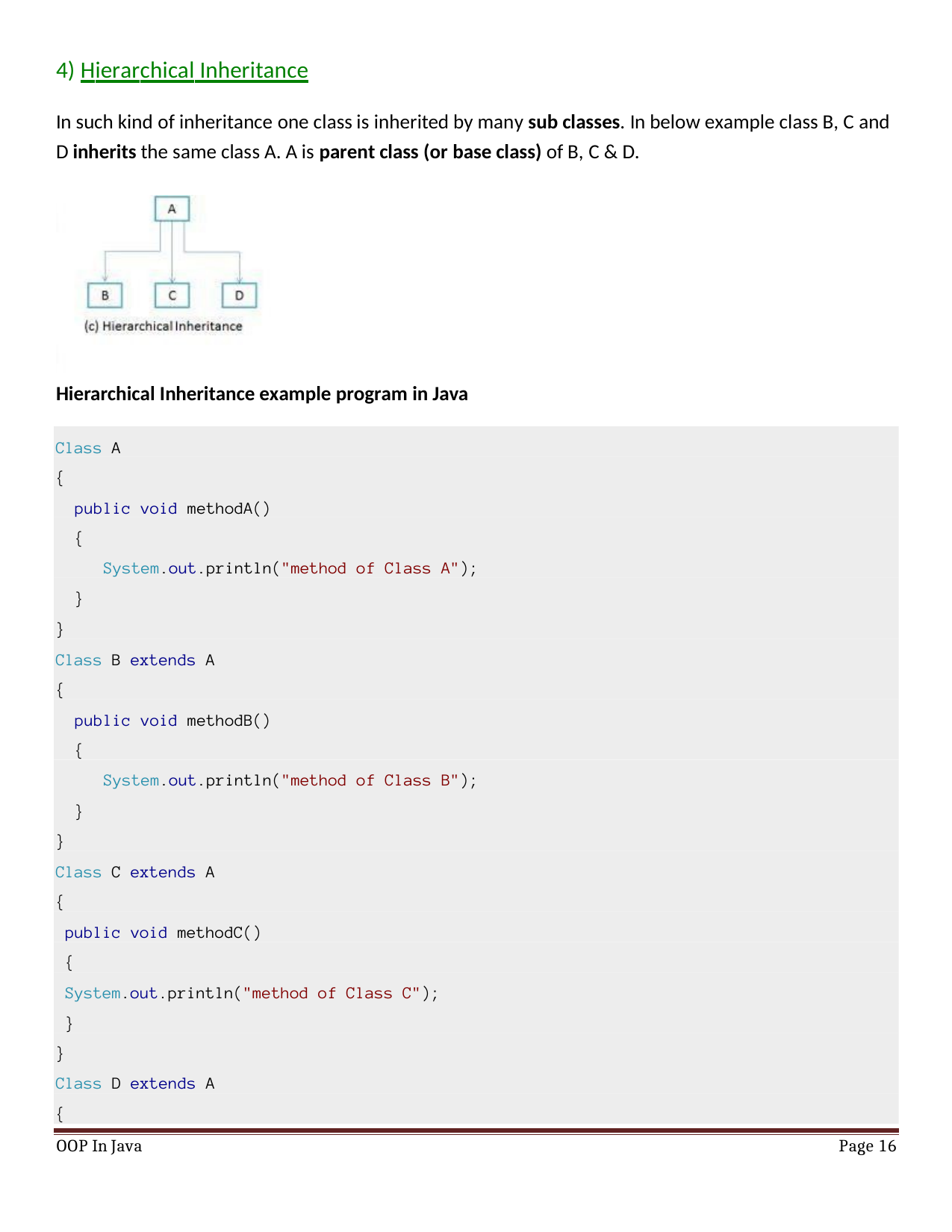

4) Hierarchical Inheritance
In such kind of inheritance one class is inherited by many sub classes. In below example class B, C and D inherits the same class A. A is parent class (or base class) of B, C & D.

Hierarchical Inheritance example program in Java

Class A
{
public void methodA()
{
System.out.println("method of Class A");
}
}
Class B extends A
{
public void methodB()
{
System.out.println("method of Class B");
}
}
Class C extends A
{
public void methodC()
{
System.out.println("method of Class C");
}
}
Class D extends A
{

OOP In Java
Page 16